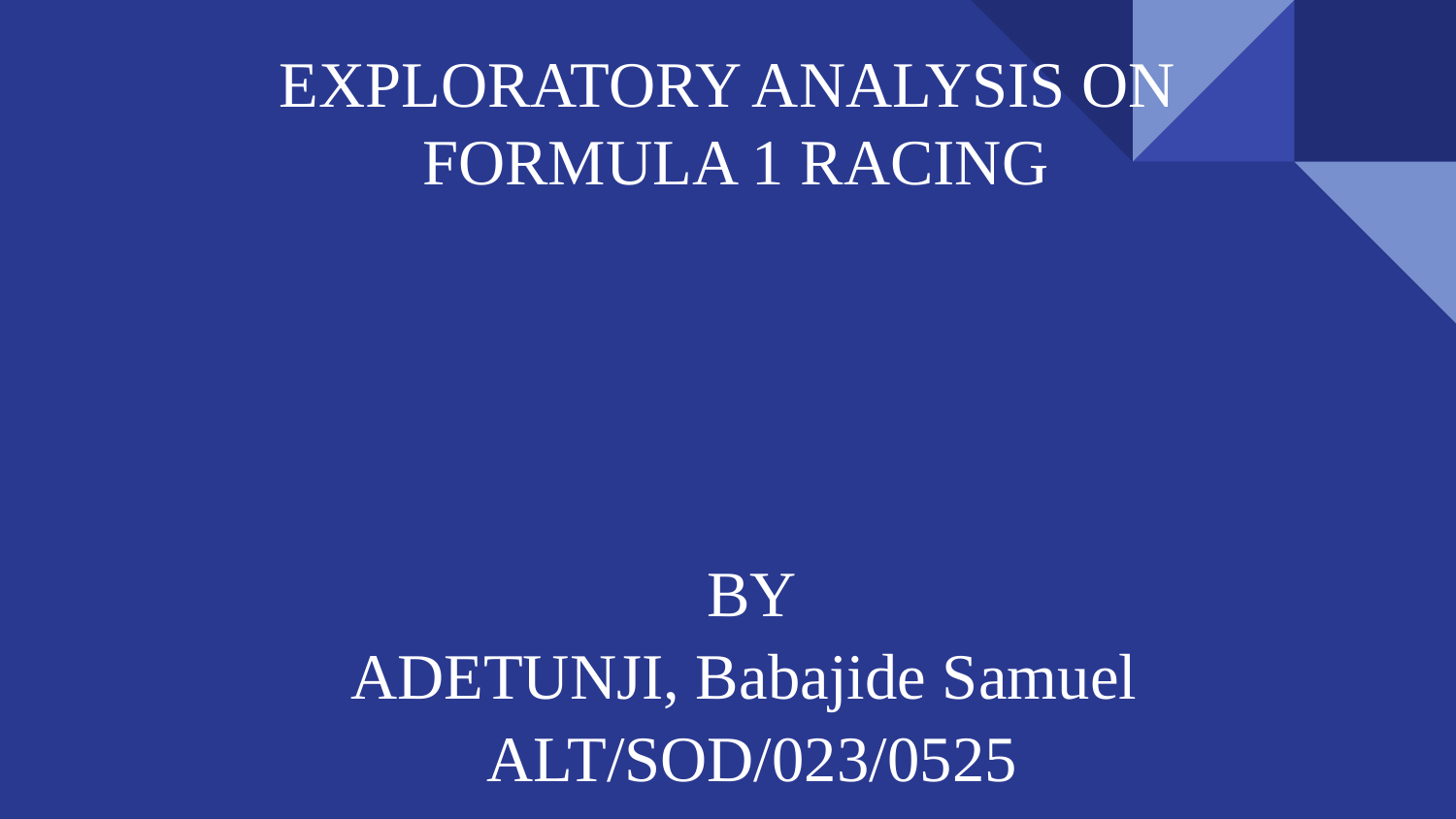

EXPLORATORY ANALYSIS ON
FORMULA 1 RACING

BY
ADETUNJI, Babajide Samuel
ALT/SOD/023/0525